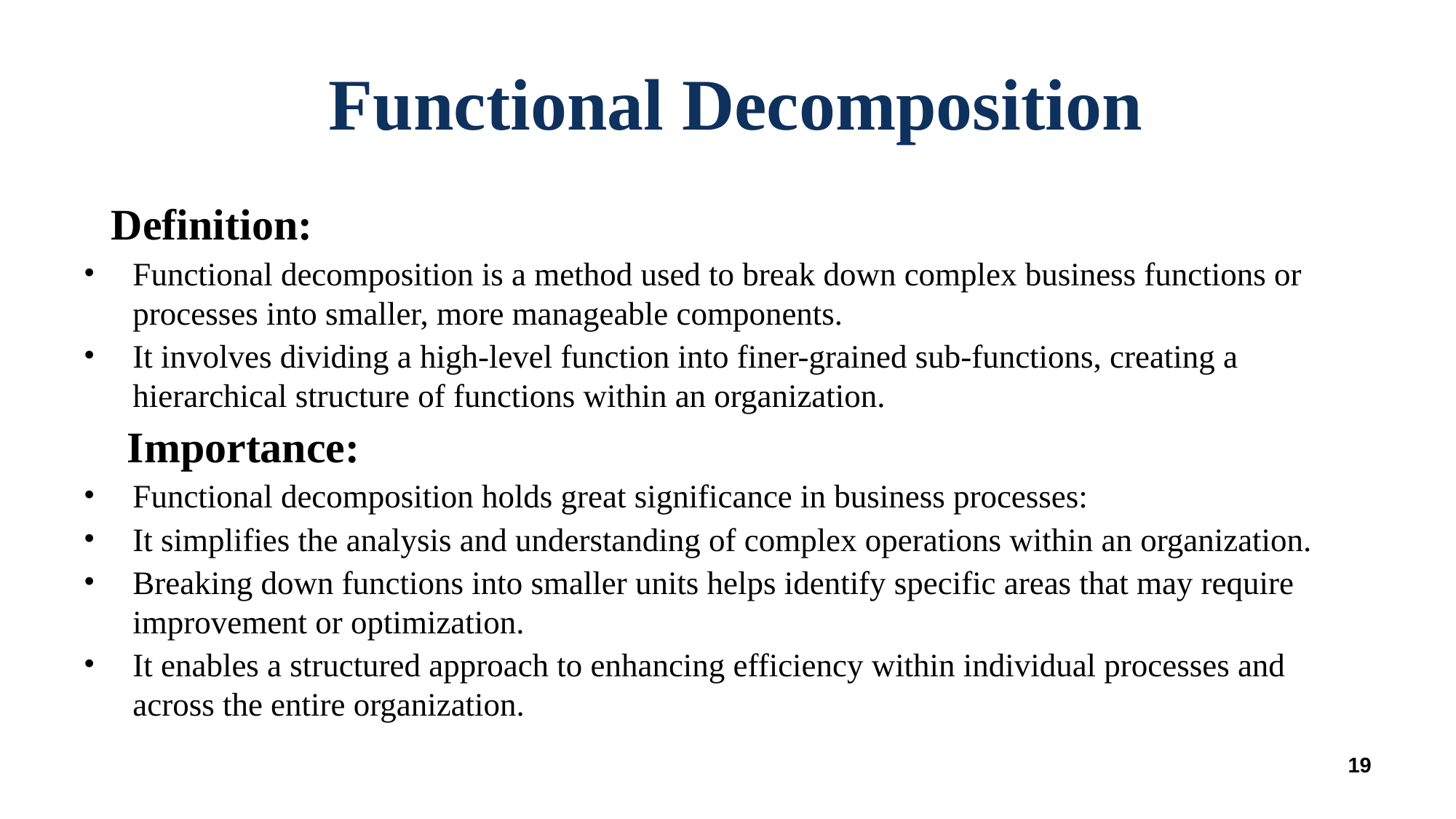

# Functional Decomposition
   Definition:
Functional decomposition is a method used to break down complex business functions or processes into smaller, more manageable components.
It involves dividing a high-level function into finer-grained sub-functions, creating a hierarchical structure of functions within an organization.
    Importance:
Functional decomposition holds great significance in business processes:
It simplifies the analysis and understanding of complex operations within an organization.
Breaking down functions into smaller units helps identify specific areas that may require improvement or optimization.
It enables a structured approach to enhancing efficiency within individual processes and across the entire organization.
19